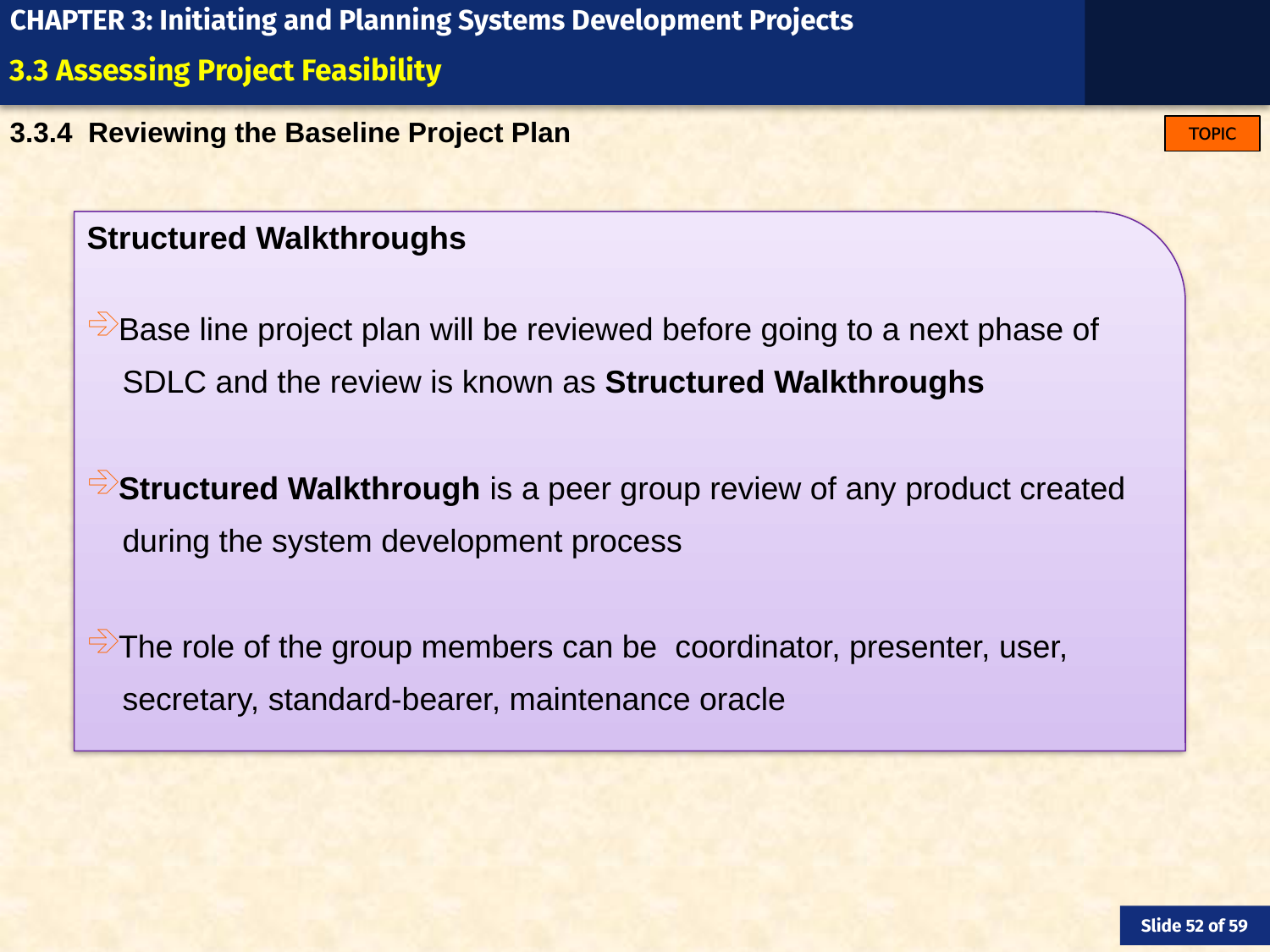

# 3.3 Assessing Project Feasibility
3.3.4  Reviewing the Baseline Project Plan

Structured Walkthroughs

Base line project plan will be reviewed before going to a next phase of
    SDLC and the review is known as Structured Walkthroughs

Structured Walkthrough is a peer group review of any product created
    during the system development process

The role of the group members can be  coordinator, presenter, user,
    secretary, standard-bearer, maintenance oracle